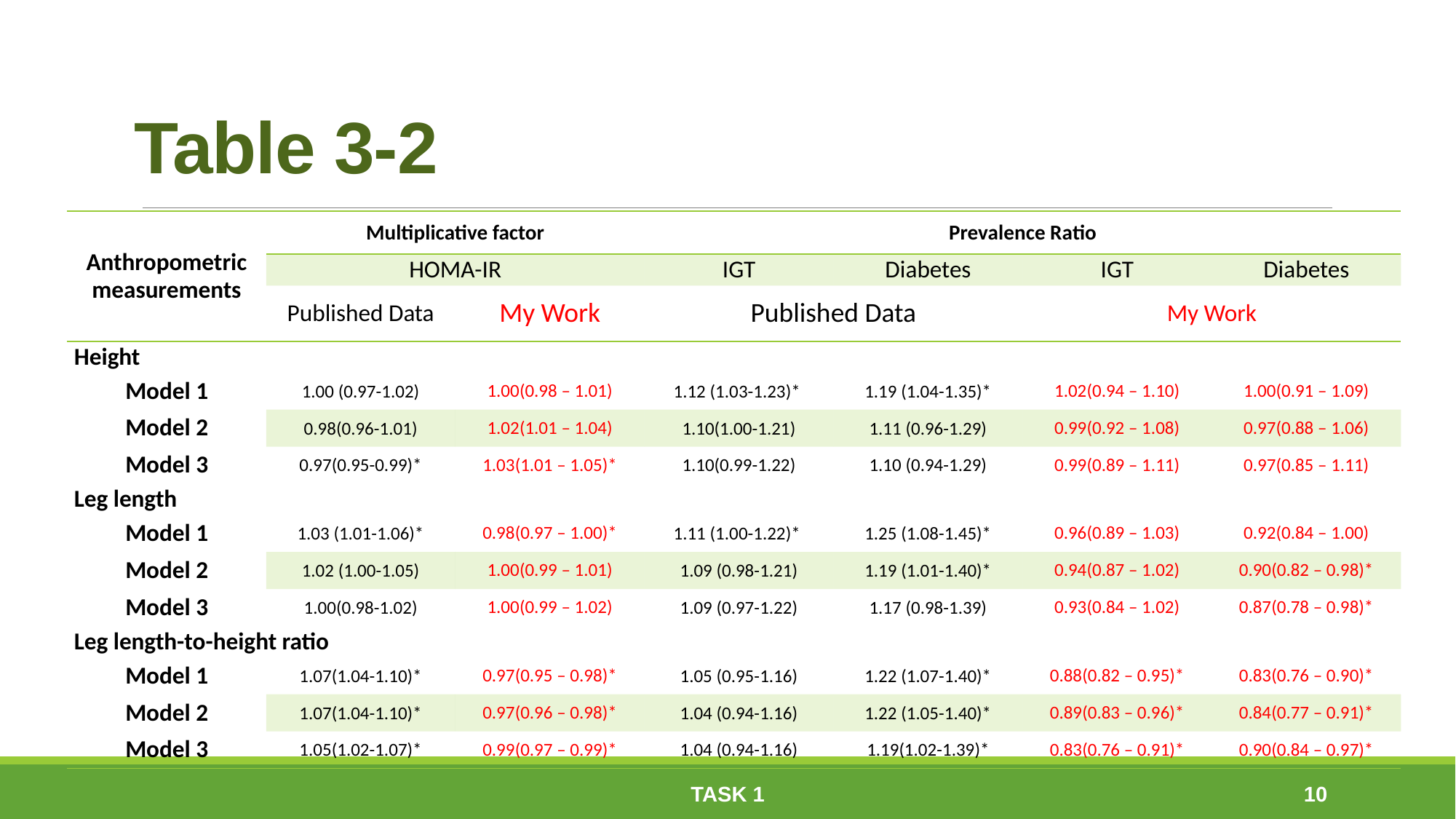

# Table 3-2
| Anthropometric measurements | Multiplicative factor |  | Prevalence Ratio |  |  |  |
| --- | --- | --- | --- | --- | --- | --- |
|  | HOMA-IR |  | IGT | Diabetes | IGT | Diabetes |
|  | Published Data | My Work | Published Data |  | My Work |  |
| Height |  |  |  |  |  |  |
| Model 1 | 1.00 (0.97-1.02) | 1.00(0.98 – 1.01) | 1.12 (1.03-1.23)\* | 1.19 (1.04-1.35)\* | 1.02(0.94 – 1.10) | 1.00(0.91 – 1.09) |
| Model 2 | 0.98(0.96-1.01) | 1.02(1.01 – 1.04) | 1.10(1.00-1.21) | 1.11 (0.96-1.29) | 0.99(0.92 – 1.08) | 0.97(0.88 – 1.06) |
| Model 3 | 0.97(0.95-0.99)\* | 1.03(1.01 – 1.05)\* | 1.10(0.99-1.22) | 1.10 (0.94-1.29) | 0.99(0.89 – 1.11) | 0.97(0.85 – 1.11) |
| Leg length |  |  |  |  |  |  |
| Model 1 | 1.03 (1.01-1.06)\* | 0.98(0.97 – 1.00)\* | 1.11 (1.00-1.22)\* | 1.25 (1.08-1.45)\* | 0.96(0.89 – 1.03) | 0.92(0.84 – 1.00) |
| Model 2 | 1.02 (1.00-1.05) | 1.00(0.99 – 1.01) | 1.09 (0.98-1.21) | 1.19 (1.01-1.40)\* | 0.94(0.87 – 1.02) | 0.90(0.82 – 0.98)\* |
| Model 3 | 1.00(0.98-1.02) | 1.00(0.99 – 1.02) | 1.09 (0.97-1.22) | 1.17 (0.98-1.39) | 0.93(0.84 – 1.02) | 0.87(0.78 – 0.98)\* |
| Leg length-to-height ratio |  |  |  |  |  |  |
| Model 1 | 1.07(1.04-1.10)\* | 0.97(0.95 – 0.98)\* | 1.05 (0.95-1.16) | 1.22 (1.07-1.40)\* | 0.88(0.82 – 0.95)\* | 0.83(0.76 – 0.90)\* |
| Model 2 | 1.07(1.04-1.10)\* | 0.97(0.96 – 0.98)\* | 1.04 (0.94-1.16) | 1.22 (1.05-1.40)\* | 0.89(0.83 – 0.96)\* | 0.84(0.77 – 0.91)\* |
| Model 3 | 1.05(1.02-1.07)\* | 0.99(0.97 – 0.99)\* | 1.04 (0.94-1.16) | 1.19(1.02-1.39)\* | 0.83(0.76 – 0.91)\* | 0.90(0.84 – 0.97)\* |
task 1
10